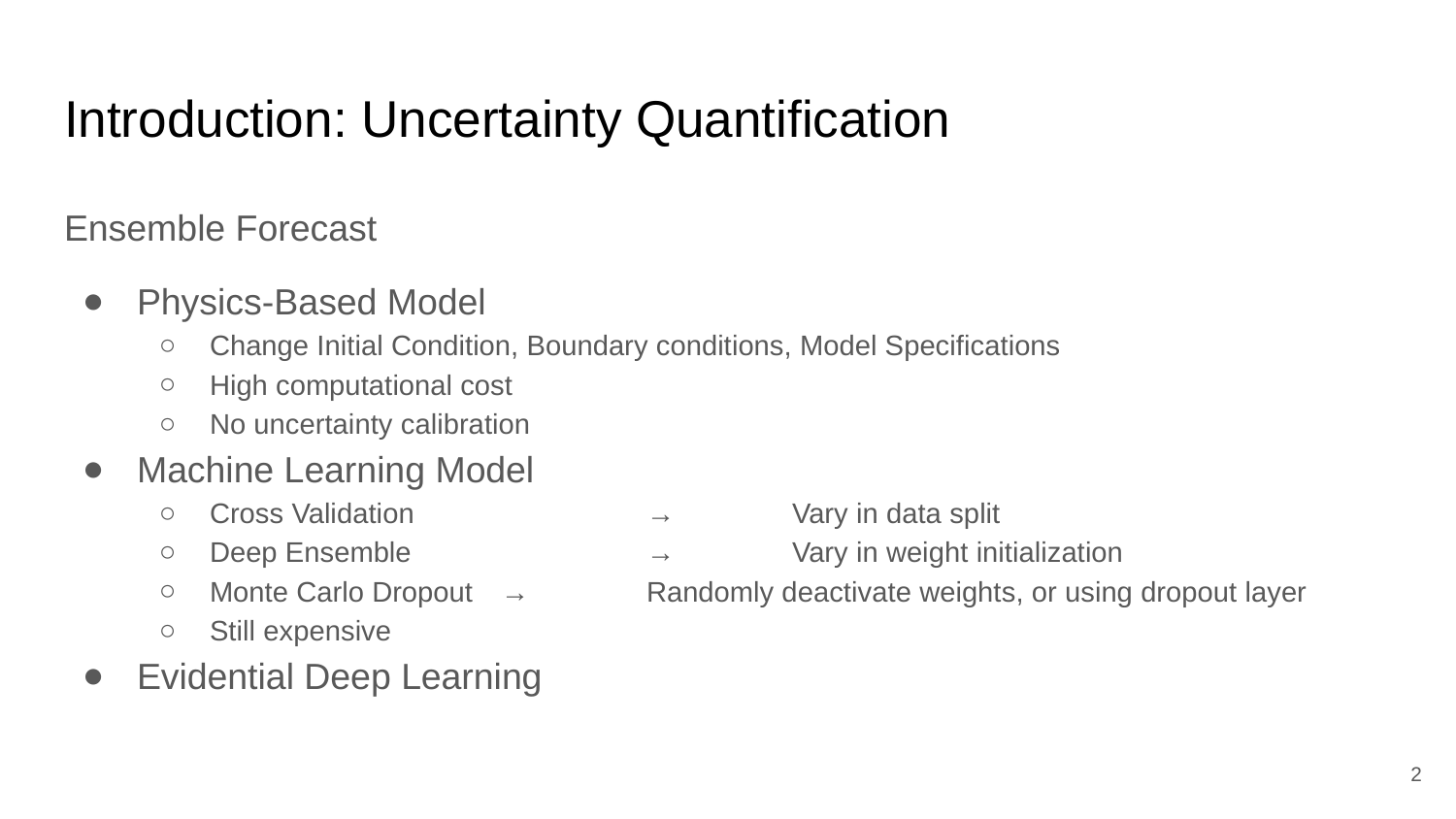

# Introduction: Uncertainty Quantification
Ensemble Forecast
Physics-Based Model
Change Initial Condition, Boundary conditions, Model Specifications
High computational cost
No uncertainty calibration
Machine Learning Model
Cross Validation		→	Vary in data split
Deep Ensemble		→	Vary in weight initialization
Monte Carlo Dropout	→	Randomly deactivate weights, or using dropout layer
Still expensive
Evidential Deep Learning
2